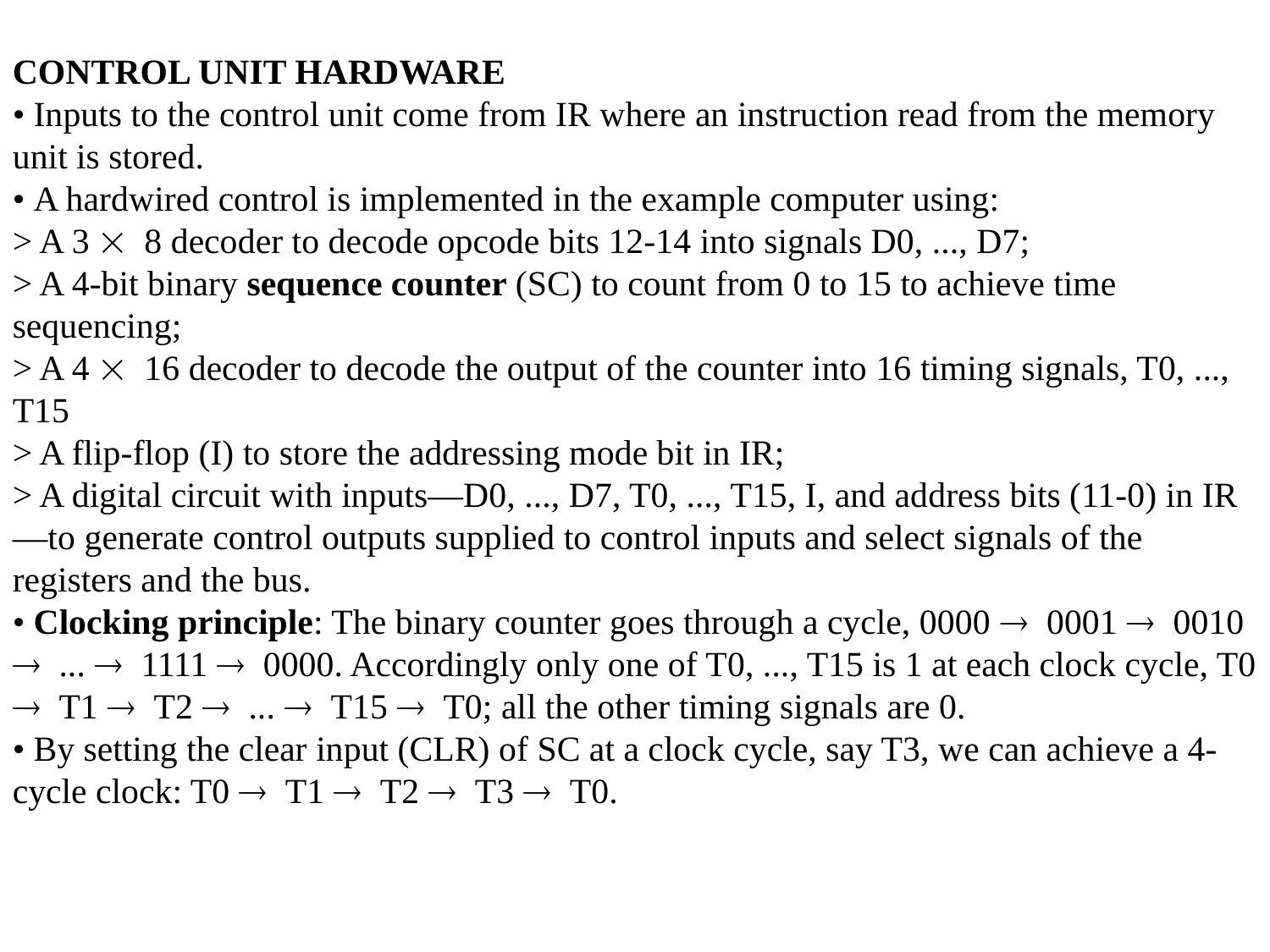

CONTROL UNIT HARDWARE
• Inputs to the control unit come from IR where an instruction read from the memory unit is stored.
• A hardwired control is implemented in the example computer using:
> A 3 × 8 decoder to decode opcode bits 12-14 into signals D0, ..., D7;
> A 4-bit binary sequence counter (SC) to count from 0 to 15 to achieve time sequencing;
> A 4 × 16 decoder to decode the output of the counter into 16 timing signals, T0, ..., T15
> A flip-flop (I) to store the addressing mode bit in IR;
> A digital circuit with inputs—D0, ..., D7, T0, ..., T15, I, and address bits (11-0) in IR—to generate control outputs supplied to control inputs and select signals of the registers and the bus.
• Clocking principle: The binary counter goes through a cycle, 0000 → 0001 → 0010 → ... → 1111 → 0000. Accordingly only one of T0, ..., T15 is 1 at each clock cycle, T0 → T1 → T2 → ... → T15 → T0; all the other timing signals are 0.
• By setting the clear input (CLR) of SC at a clock cycle, say T3, we can achieve a 4-cycle clock: T0 → T1 → T2 → T3 → T0.